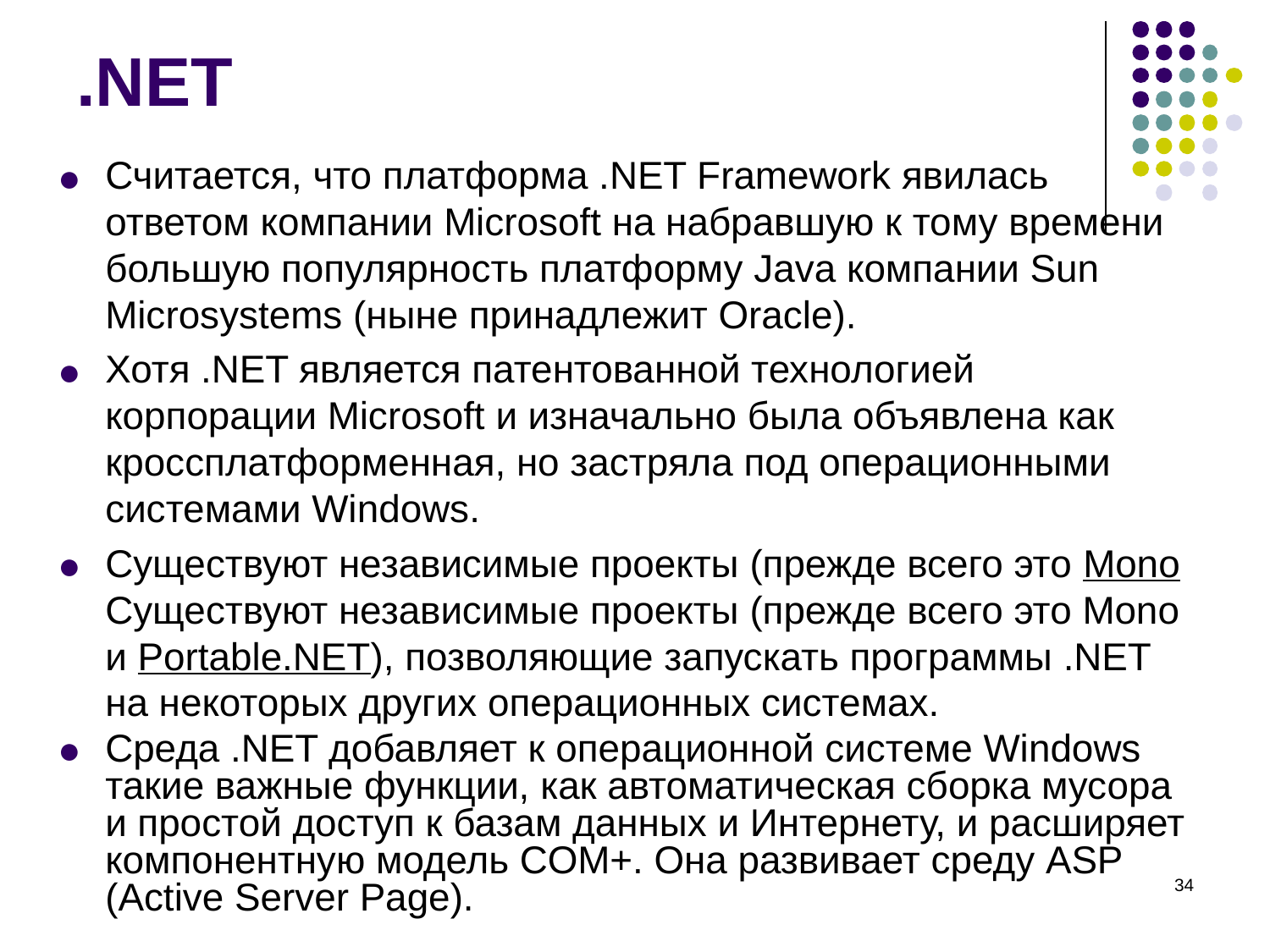

# .NET
Считается, что платформа .NET Framework явилась ответом компании Microsoft на набравшую к тому времени большую популярность платформу Java компании Sun Microsystems (ныне принадлежит Oracle).
Хотя .NET является патентованной технологией корпорации Microsoft и изначально была объявлена как кроссплатформенная, но застряла под операционными системами Windows.
Существуют независимые проекты (прежде всего это MonoСуществуют независимые проекты (прежде всего это Mono и Portable.NET), позволяющие запускать программы .NET на некоторых других операционных системах.
Среда .NET добавляет к операционной системе Windows такие важные функции, как автоматическая сборка мусора и простой доступ к базам данных и Интернету, и расширяет компонентную модель COM+. Она развивает среду ASP (Active Server Page).
34